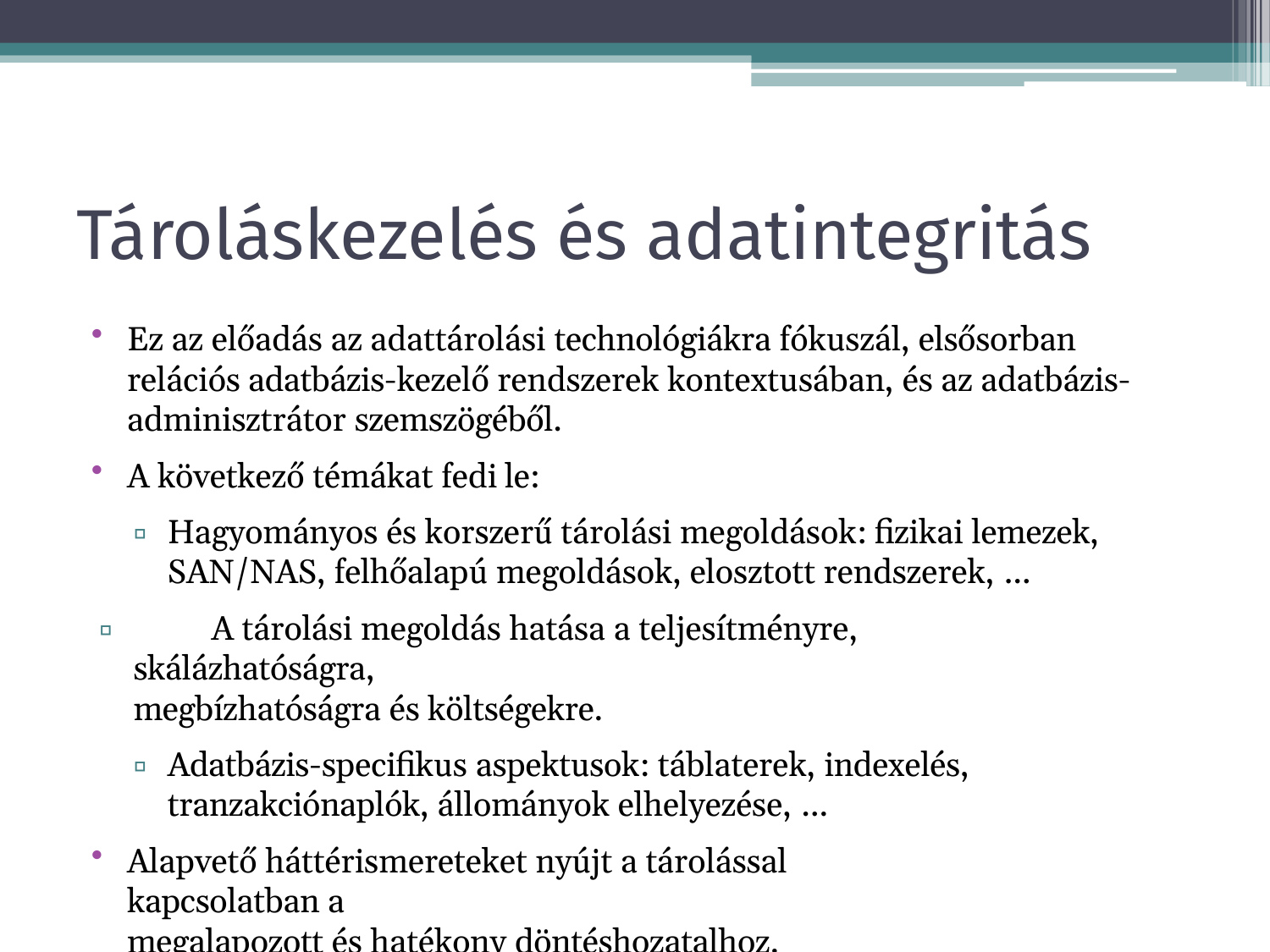

# Tároláskezelés és adatintegritás
Ez az előadás az adattárolási technológiákra fókuszál, elsősorban relációs adatbázis-kezelő rendszerek kontextusában, és az adatbázis- adminisztrátor szemszögéből.
A következő témákat fedi le:
▫	Hagyományos és korszerű tárolási megoldások: fizikai lemezek, SAN/NAS, felhőalapú megoldások, elosztott rendszerek, …
▫	A tárolási megoldás hatása a teljesítményre, skálázhatóságra,
megbízhatóságra és költségekre.
▫	Adatbázis-specifikus aspektusok: táblaterek, indexelés, tranzakciónaplók, állományok elhelyezése, …
Alapvető háttérismereteket nyújt a tárolással kapcsolatban a
megalapozott és hatékony döntéshozatalhoz.